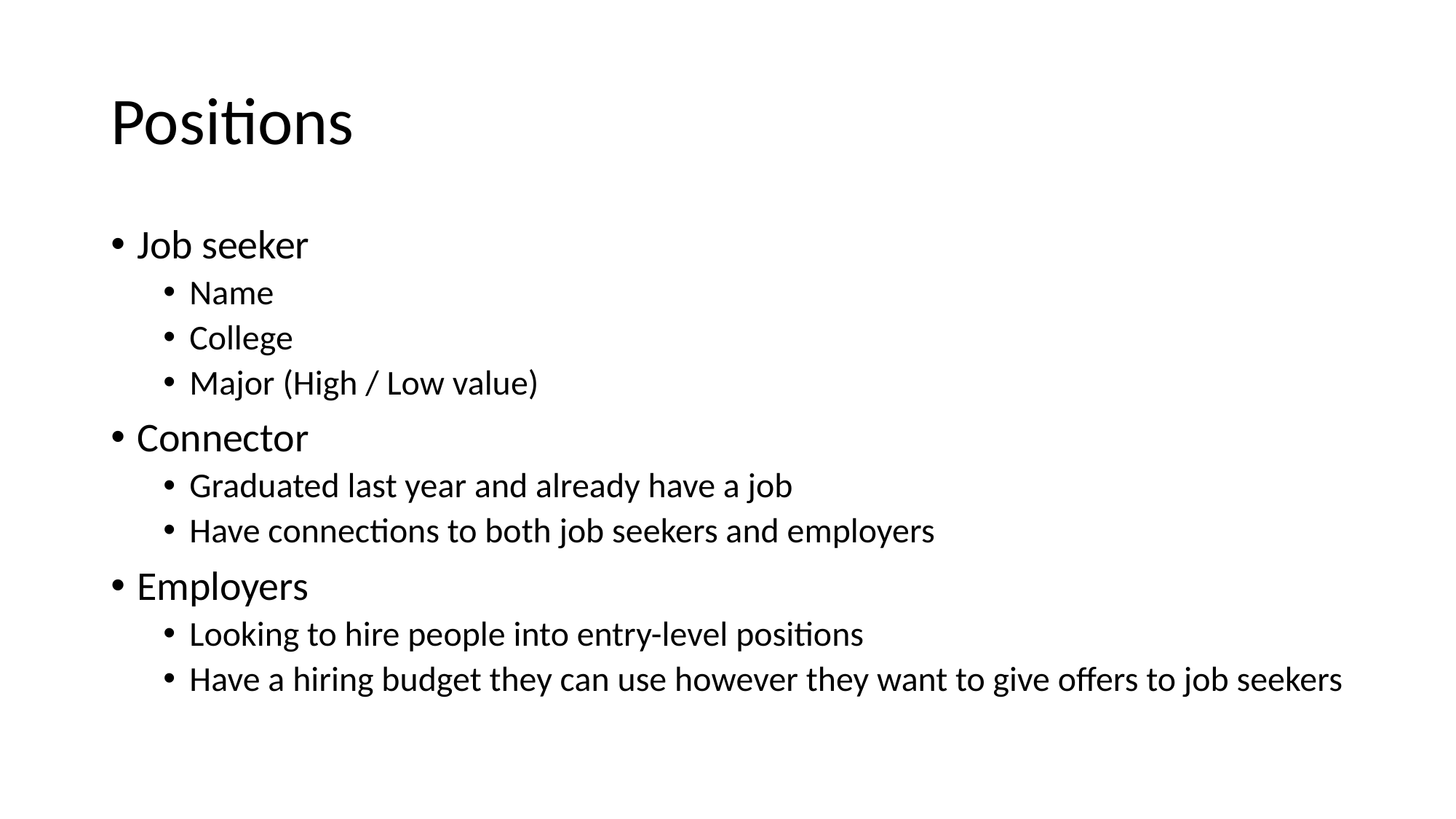

# Positions
Job seeker
Name
College
Major (High / Low value)
Connector
Graduated last year and already have a job
Have connections to both job seekers and employers
Employers
Looking to hire people into entry-level positions
Have a hiring budget they can use however they want to give offers to job seekers